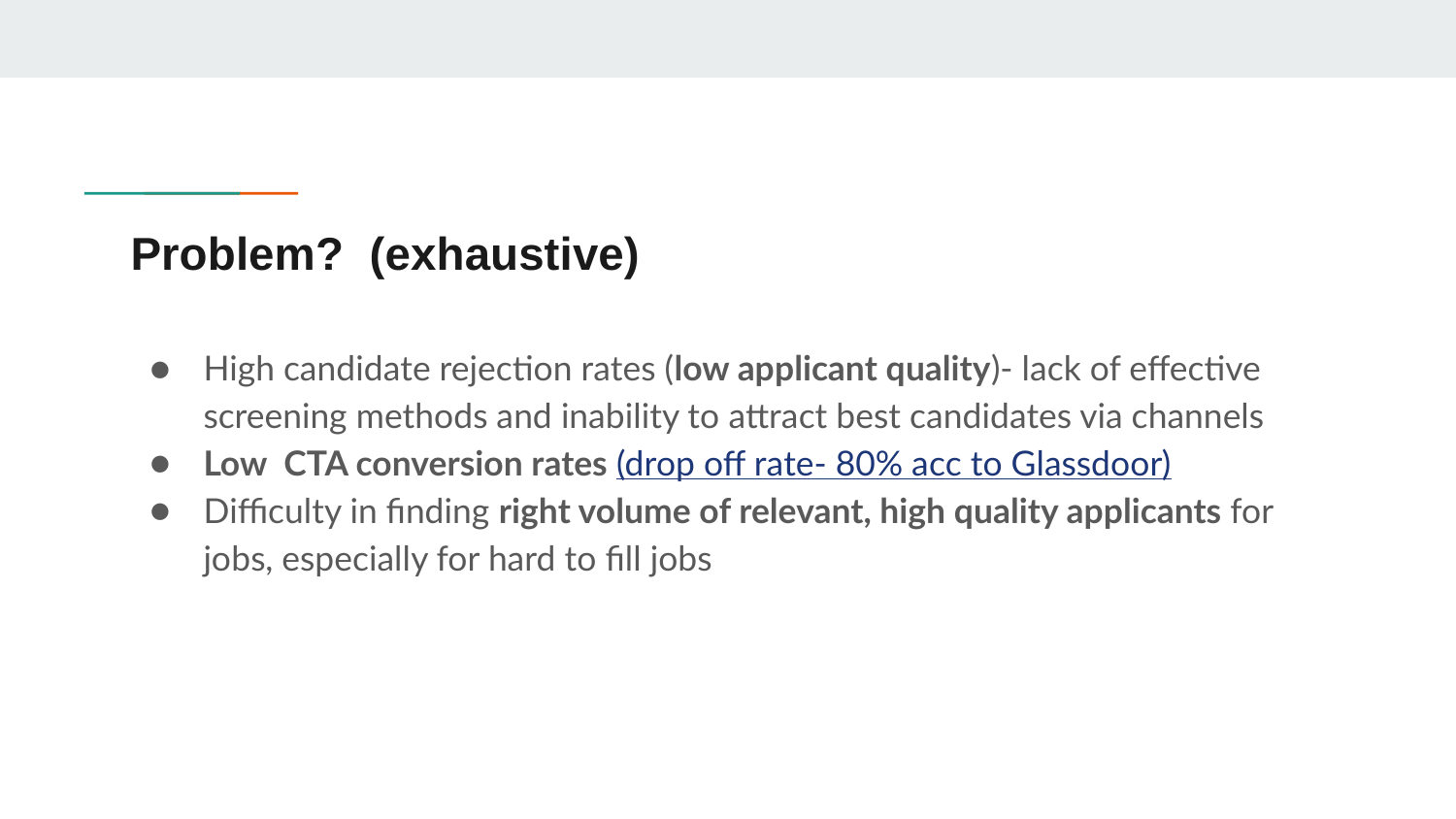

# Problem?  (exhaustive)

High candidate rejection rates (low applicant quality)- lack of effective screening methods and inability to attract best candidates via channels
Low  CTA conversion rates (drop off rate- 80% acc to Glassdoor)
Difficulty in finding right volume of relevant, high quality applicants for jobs, especially for hard to fill jobs